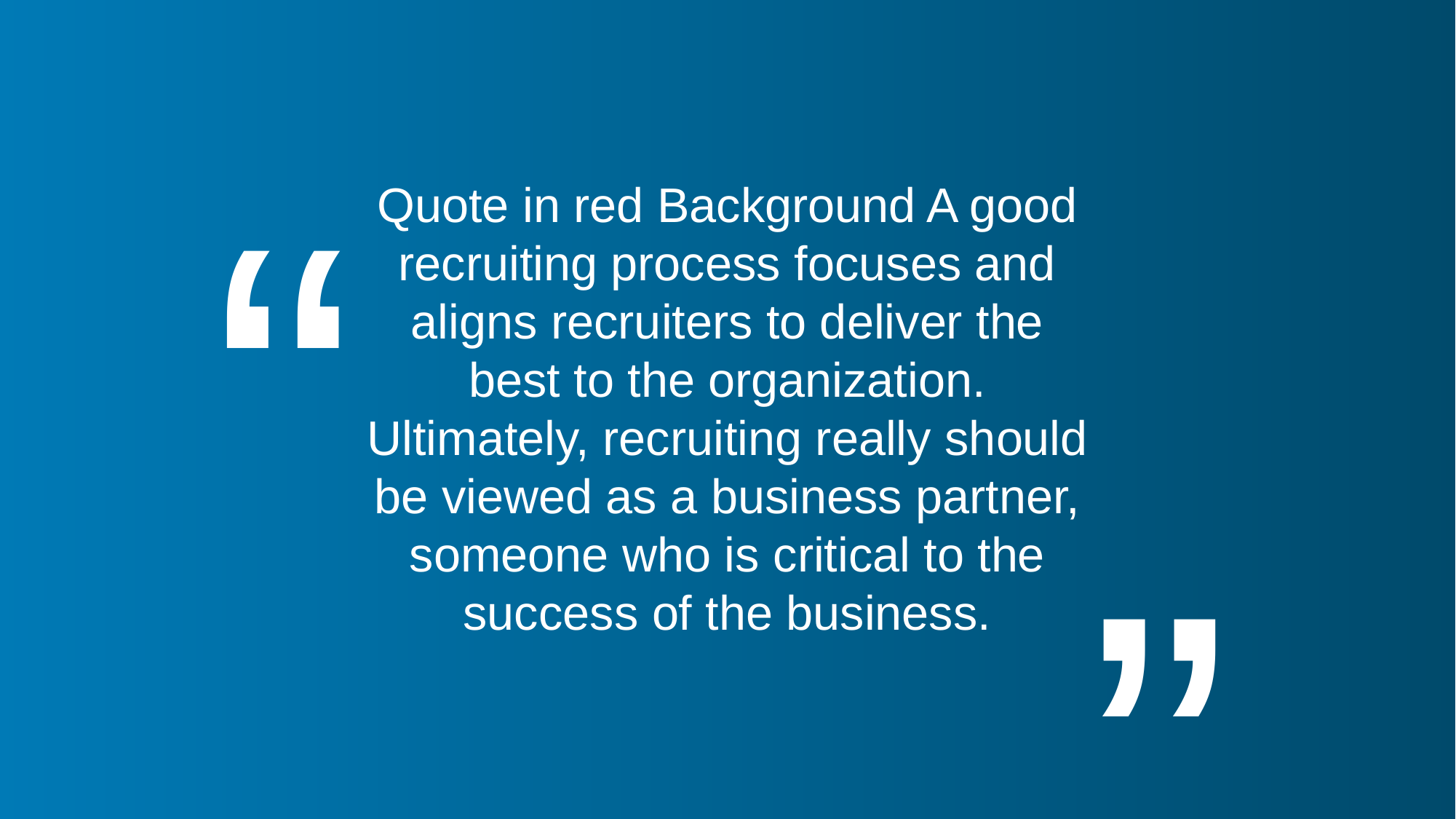

“
Quote in red Background A good recruiting process focuses and aligns recruiters to deliver the best to the organization. Ultimately, recruiting really should be viewed as a business partner, someone who is critical to the success of the business.
”